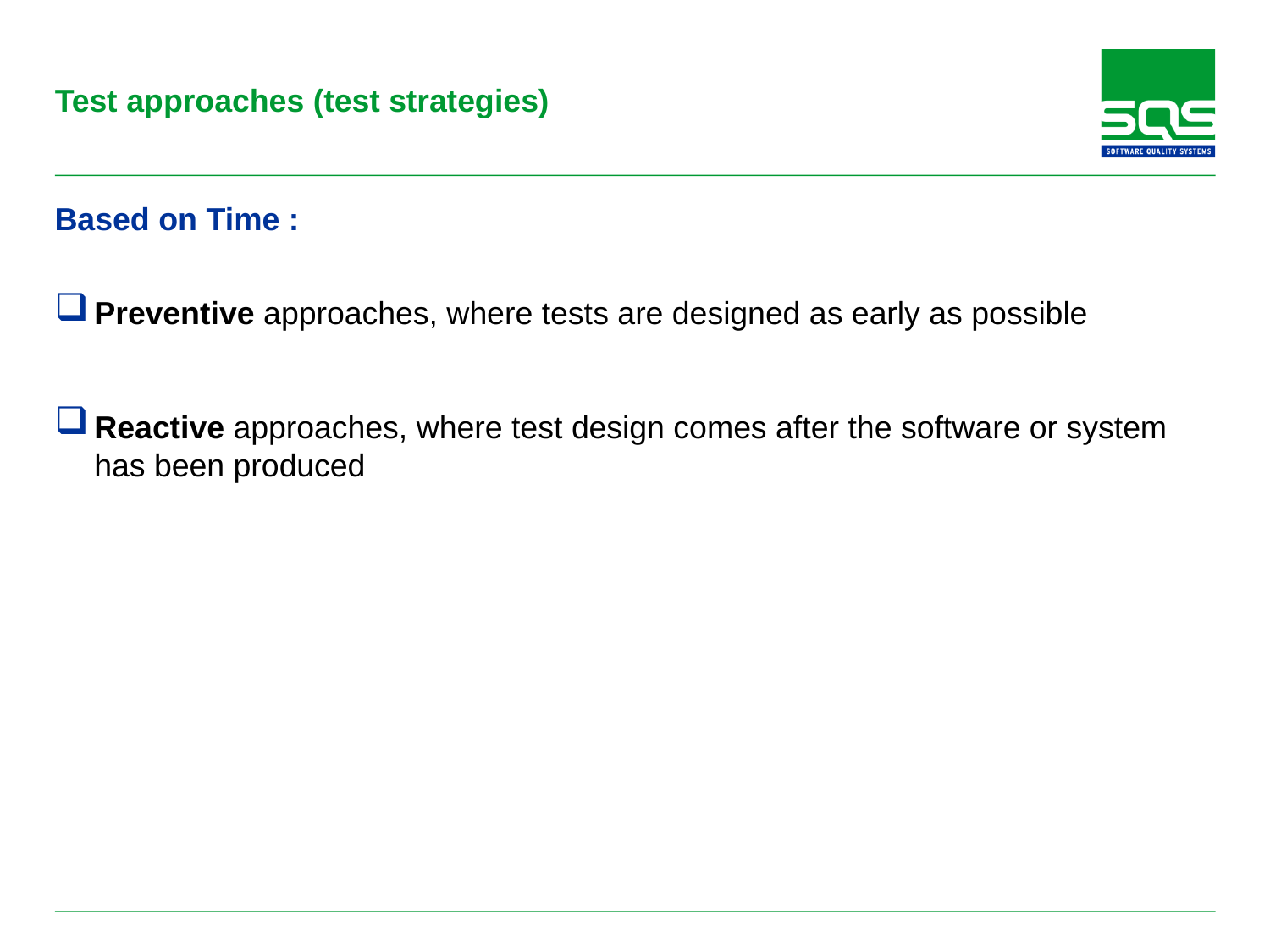

# Test approaches (test strategies)
Based on Time :

Preventive approaches, where tests are designed as early as possible

Reactive approaches, where test design comes after the software or system has been produced